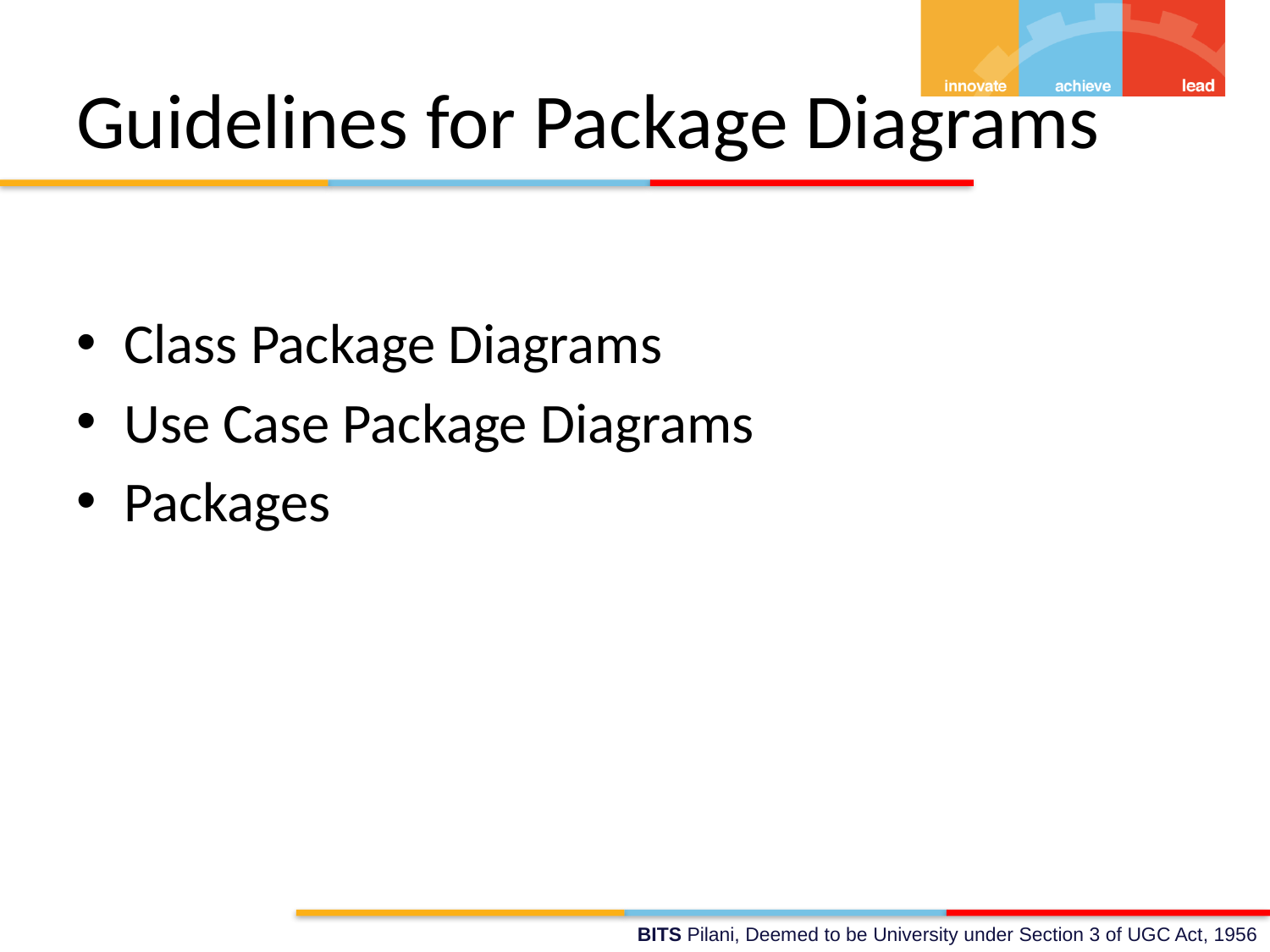

# Guidelines for Package Diagrams

Class Package Diagrams
Use Case Package Diagrams
Packages